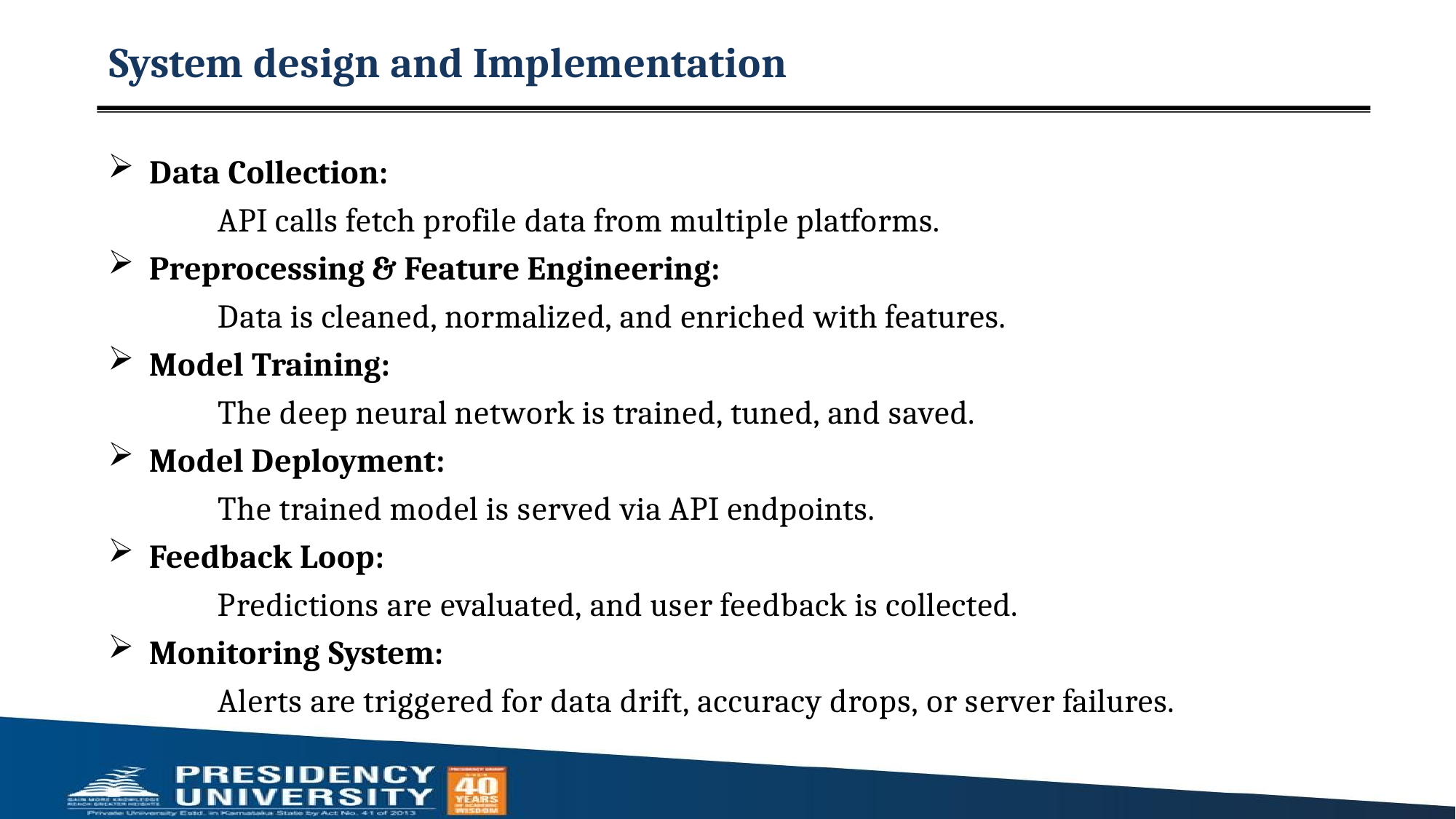

# System design and Implementation
Data Collection:
API calls fetch profile data from multiple platforms.
Preprocessing & Feature Engineering:
Data is cleaned, normalized, and enriched with features.
Model Training:
The deep neural network is trained, tuned, and saved.
Model Deployment:
The trained model is served via API endpoints.
Feedback Loop:
Predictions are evaluated, and user feedback is collected.
Monitoring System:
Alerts are triggered for data drift, accuracy drops, or server failures.